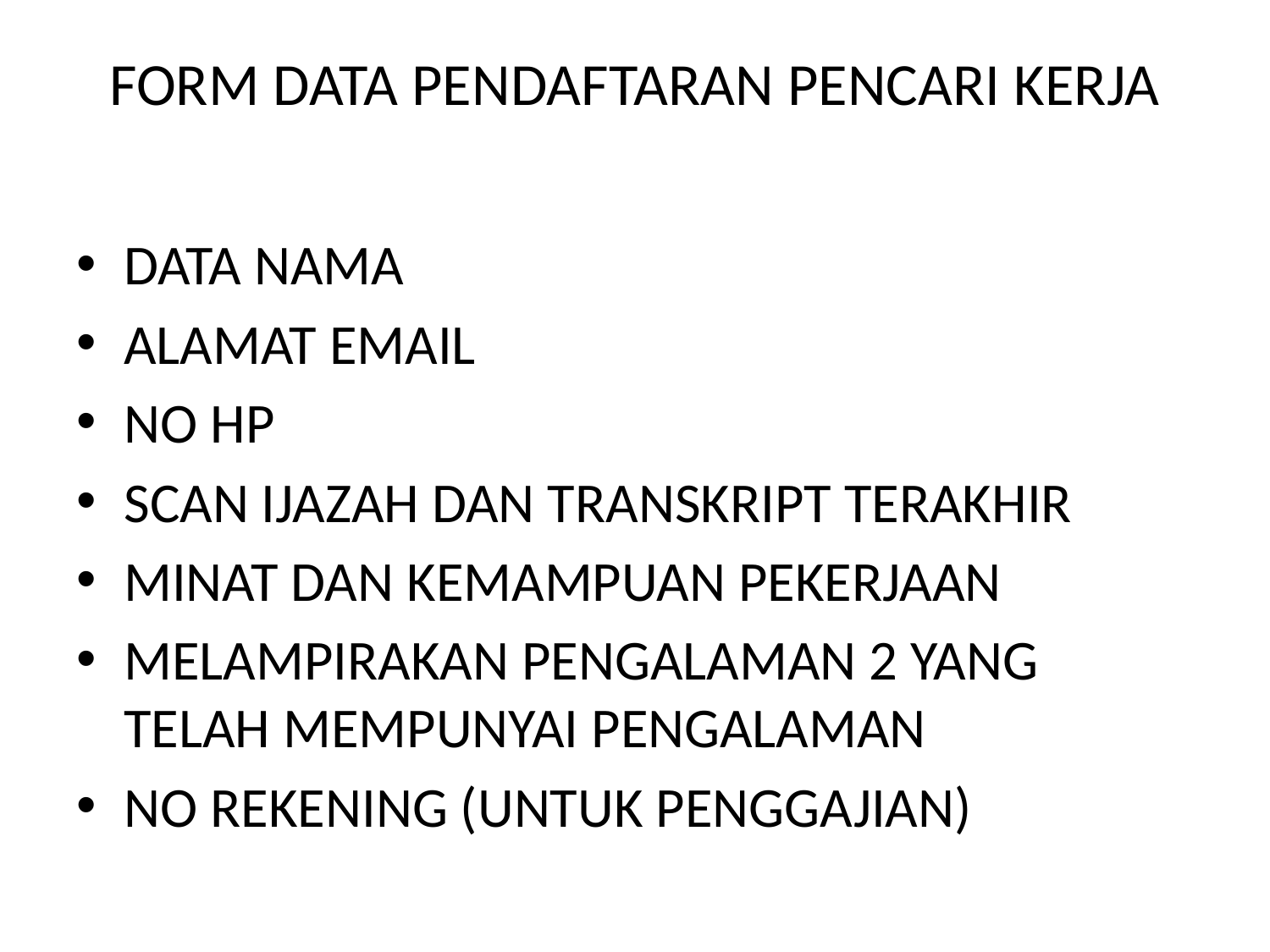

# FORM DATA PENDAFTARAN PENCARI KERJA
DATA NAMA
ALAMAT EMAIL
NO HP
SCAN IJAZAH DAN TRANSKRIPT TERAKHIR
MINAT DAN KEMAMPUAN PEKERJAAN
MELAMPIRAKAN PENGALAMAN 2 YANG TELAH MEMPUNYAI PENGALAMAN
NO REKENING (UNTUK PENGGAJIAN)